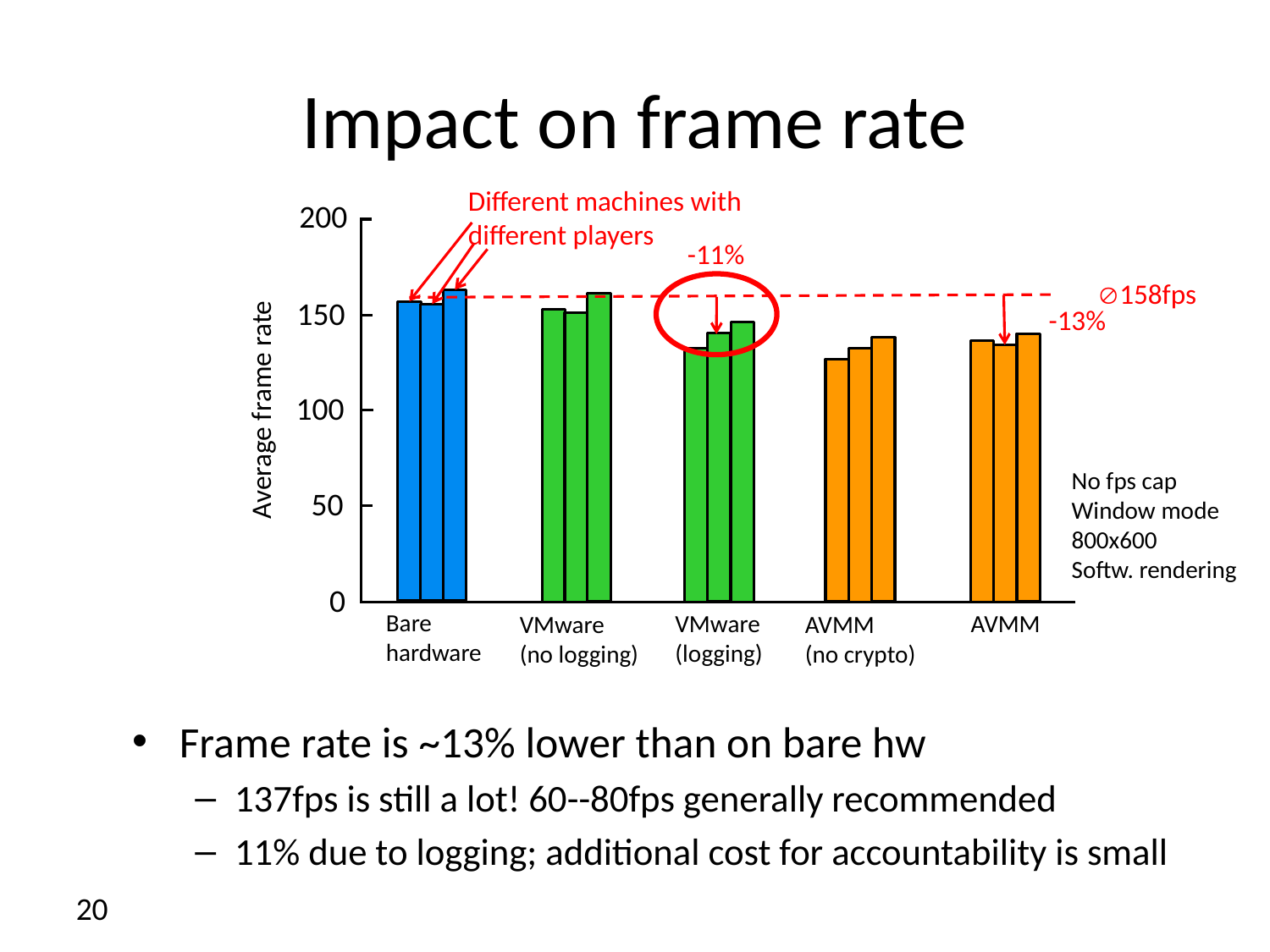

# Impact on frame rate
Different machines with different players
200
150
100
Average frame rate
50
0
-11%
∅158fps

-13%

No fps cap
Window mode
800x600
Softw. rendering
Bare
hardware
AVMM
VMware
(logging)
AVMM
(no crypto)
VMware
(no logging)
Frame rate is ~13% lower than on bare hw
137fps is still a lot! 60--80fps generally recommended
11% due to logging; additional cost for accountability is small
20